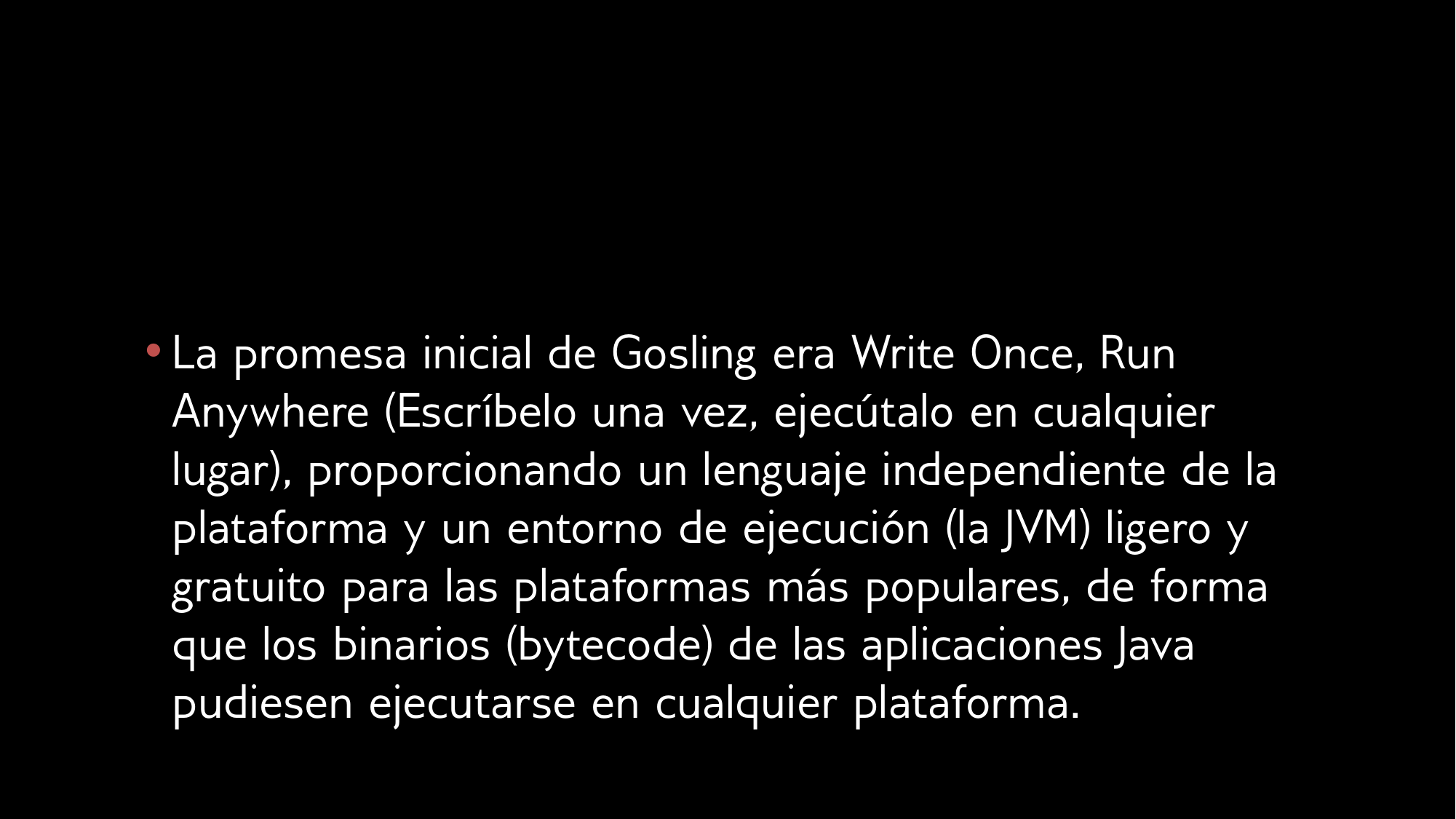

#
La promesa inicial de Gosling era Write Once, Run Anywhere (Escríbelo una vez, ejecútalo en cualquier lugar), proporcionando un lenguaje independiente de la plataforma y un entorno de ejecución (la JVM) ligero y gratuito para las plataformas más populares, de forma que los binarios (bytecode) de las aplicaciones Java pudiesen ejecutarse en cualquier plataforma.